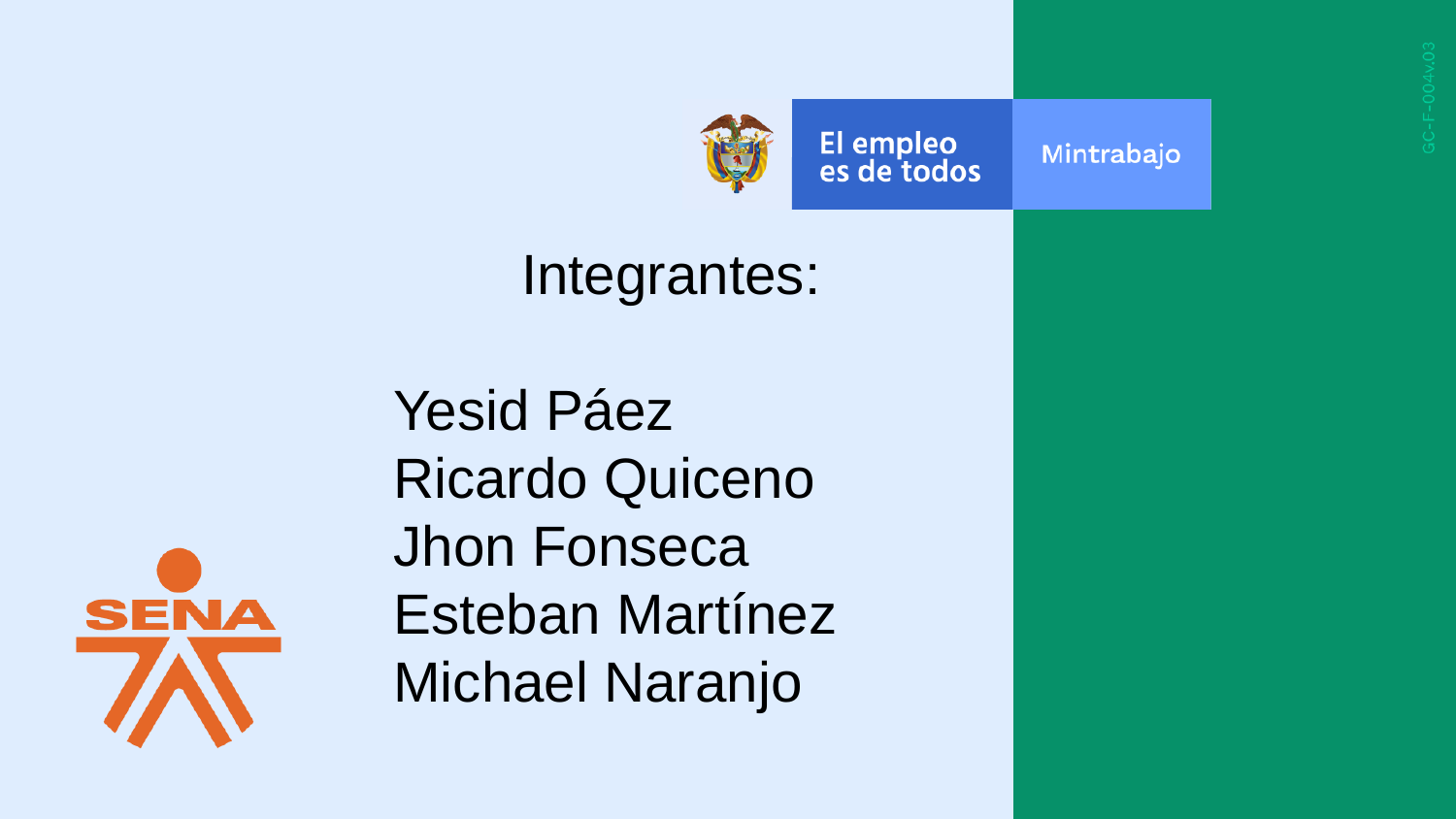

Integrantes:

Yesid Páez
Ricardo Quiceno
Jhon Fonseca
Esteban Martínez
Michael Naranjo